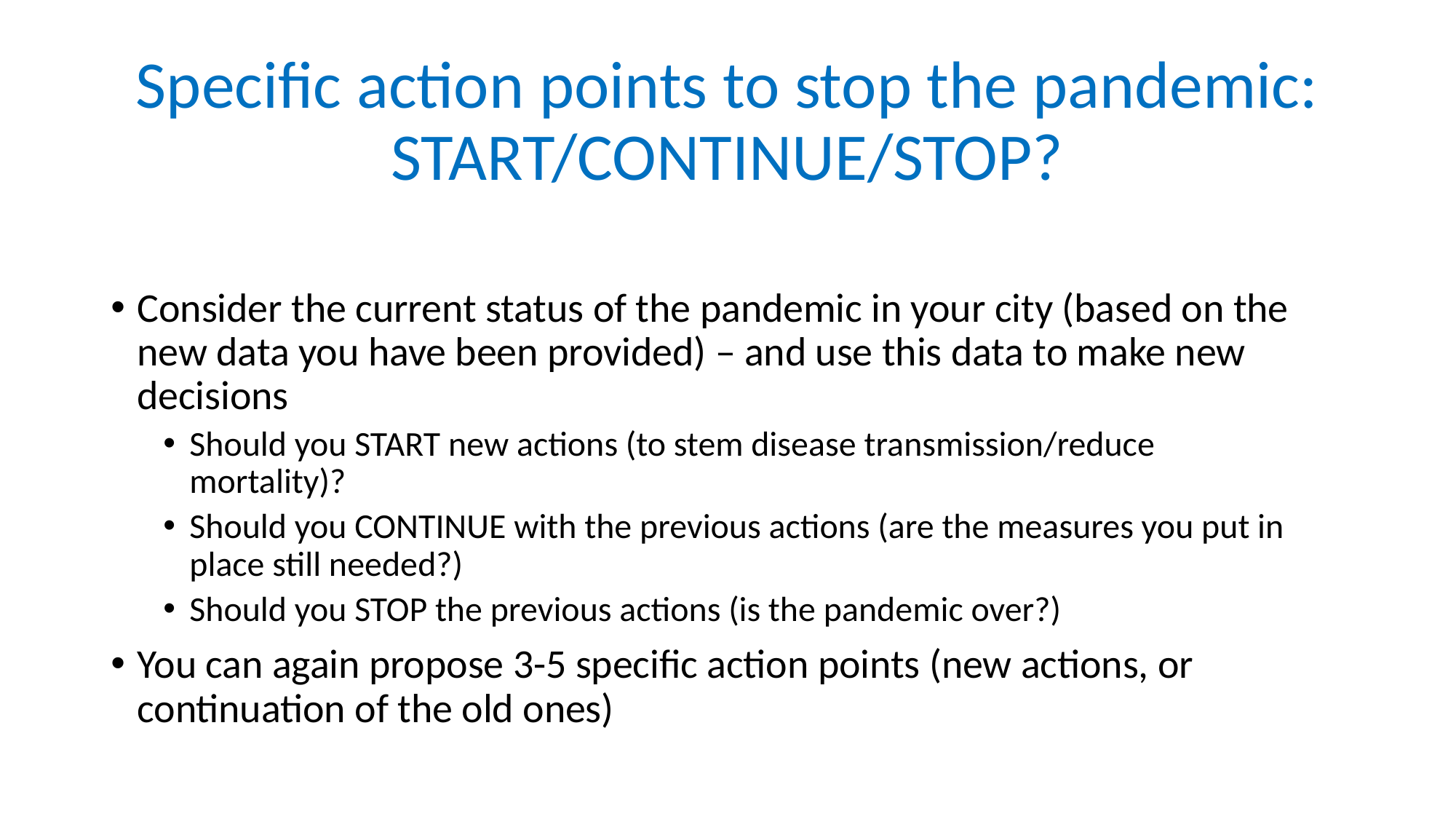

# Specific action points to stop the pandemic: START/CONTINUE/STOP?

Consider the current status of the pandemic in your city (based on the new data you have been provided) – and use this data to make new decisions
Should you START new actions (to stem disease transmission/reduce mortality)?
Should you CONTINUE with the previous actions (are the measures you put in place still needed?)
Should you STOP the previous actions (is the pandemic over?)
You can again propose 3-5 specific action points (new actions, or continuation of the old ones)